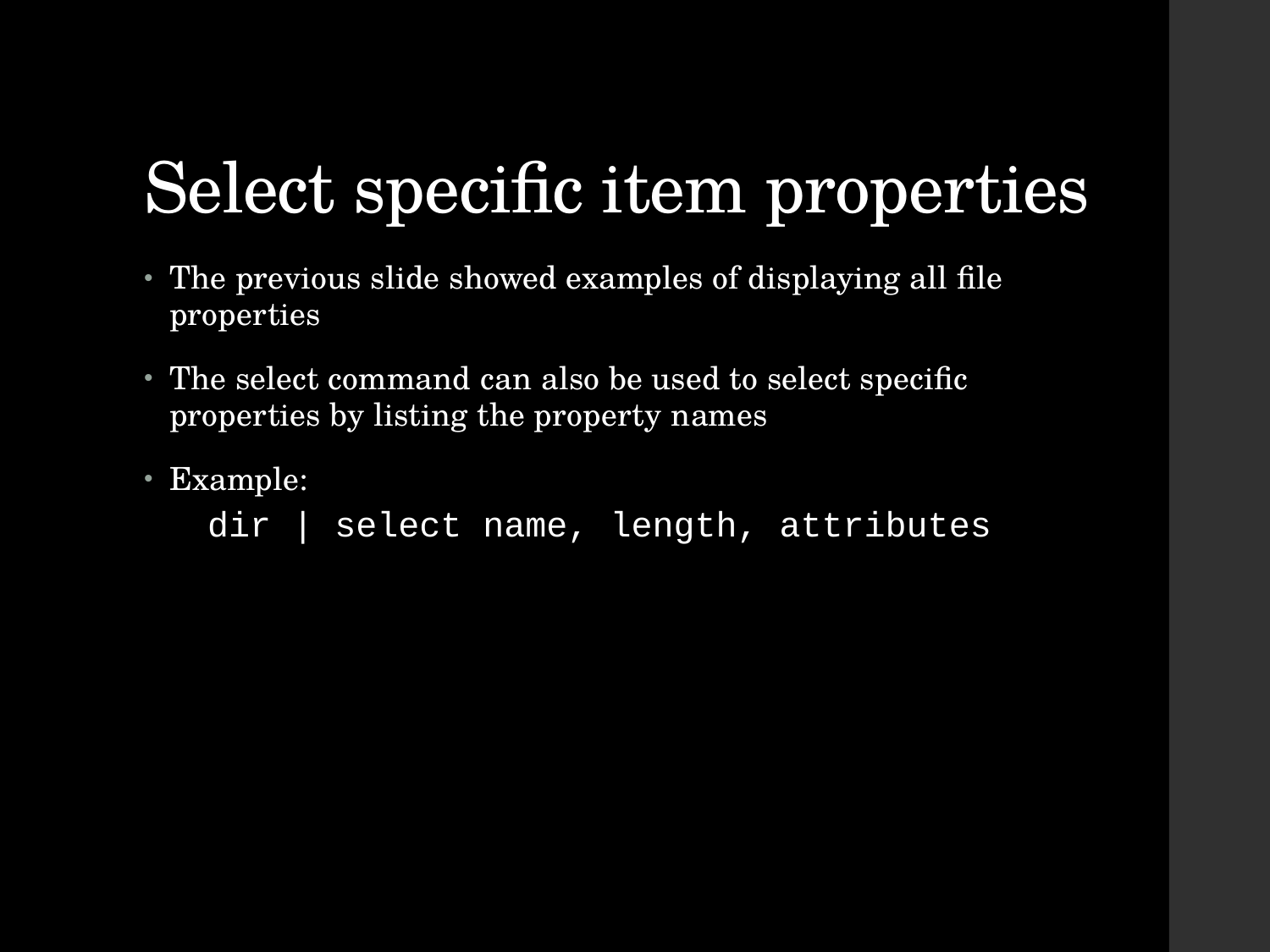

# Select specific item properties
The previous slide showed examples of displaying all file properties
The select command can also be used to select specific properties by listing the property names
Example:
dir | select name, length, attributes